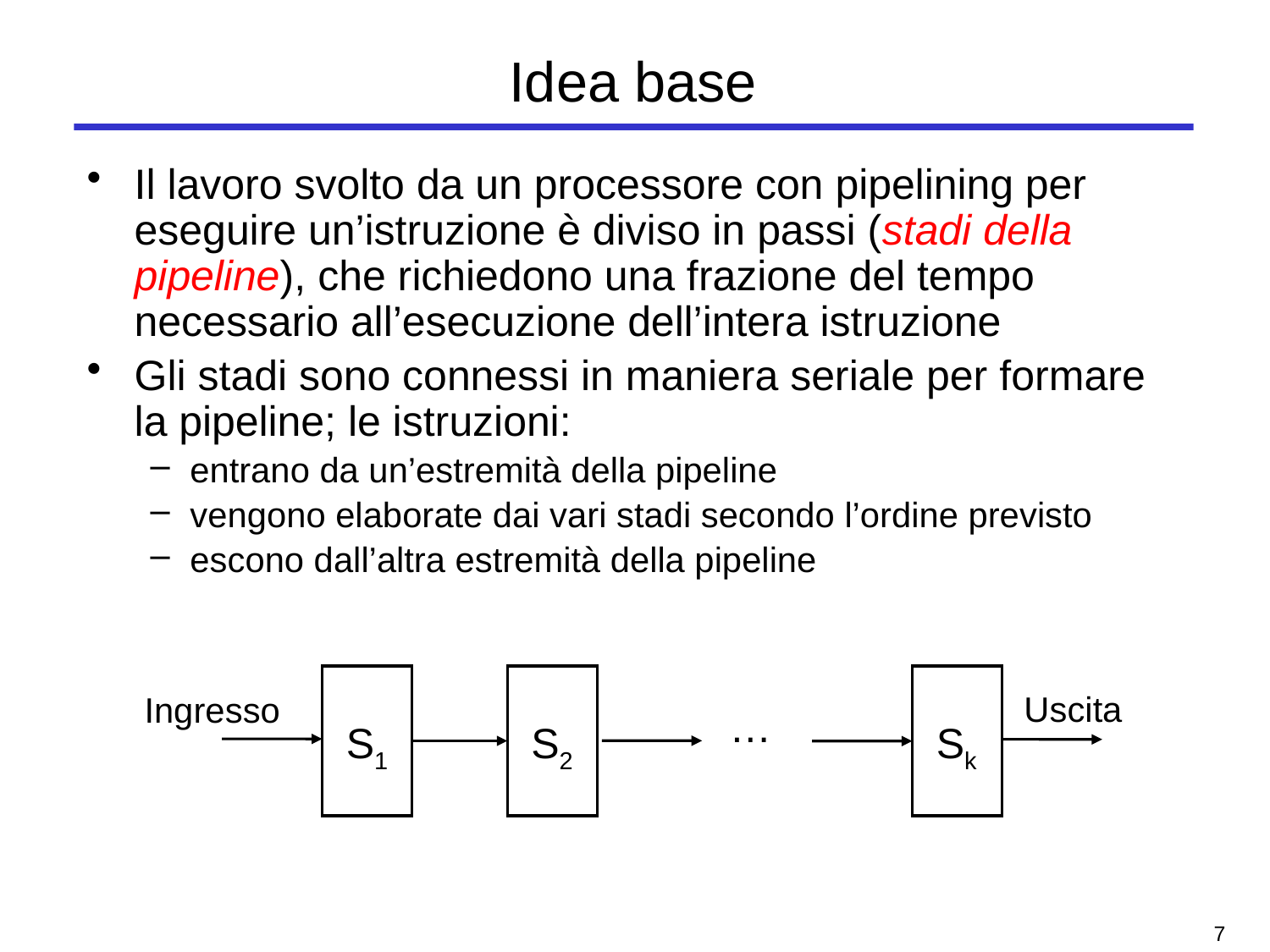

# Idea base
Il lavoro svolto da un processore con pipelining per eseguire un’istruzione è diviso in passi (stadi della pipeline), che richiedono una frazione del tempo necessario all’esecuzione dell’intera istruzione
Gli stadi sono connessi in maniera seriale per formare la pipeline; le istruzioni:
entrano da un’estremità della pipeline
vengono elaborate dai vari stadi secondo l’ordine previsto
escono dall’altra estremità della pipeline

Uscita
Ingresso
…
S1
S2
Sk

7